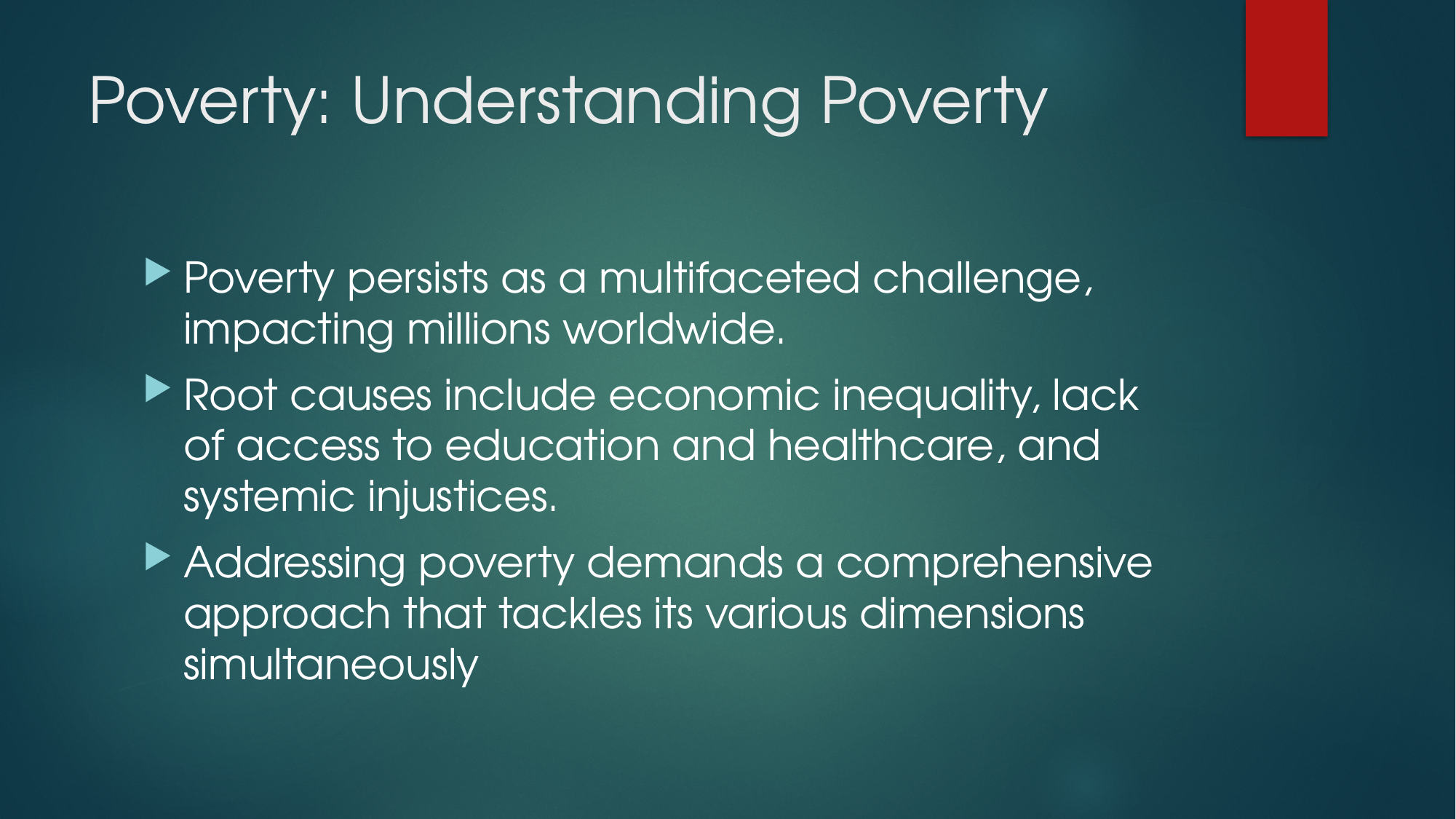

# Poverty: Understanding Poverty
Poverty persists as a multifaceted challenge, impacting millions worldwide.
Root causes include economic inequality, lack of access to education and healthcare, and systemic injustices.
Addressing poverty demands a comprehensive approach that tackles its various dimensions simultaneously